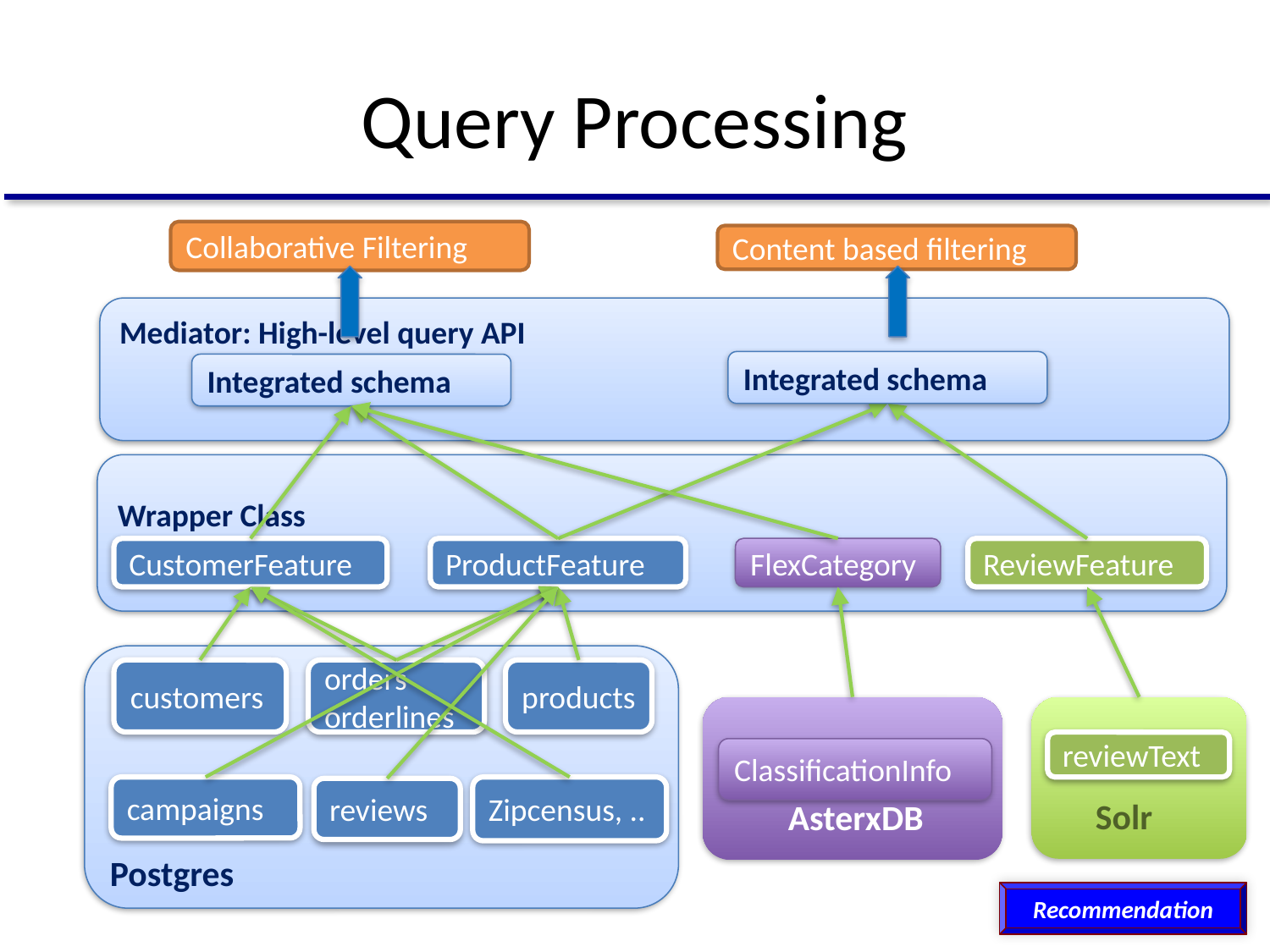

# Query Processing
Collaborative Filtering
Content based filtering

Mediator: High-level query API

Integrated schema

Integrated schema

Query Criteria
Wrapper Class

ReviewFeature
FlexCategory
CustomerFeature
ProductFeature

Postgres

products
customers
orders
orderlines

         AsterxDB

      Solr
reviewText
ClassificationInfo
campaigns
Zipcensus, ..
reviews
Recommendation